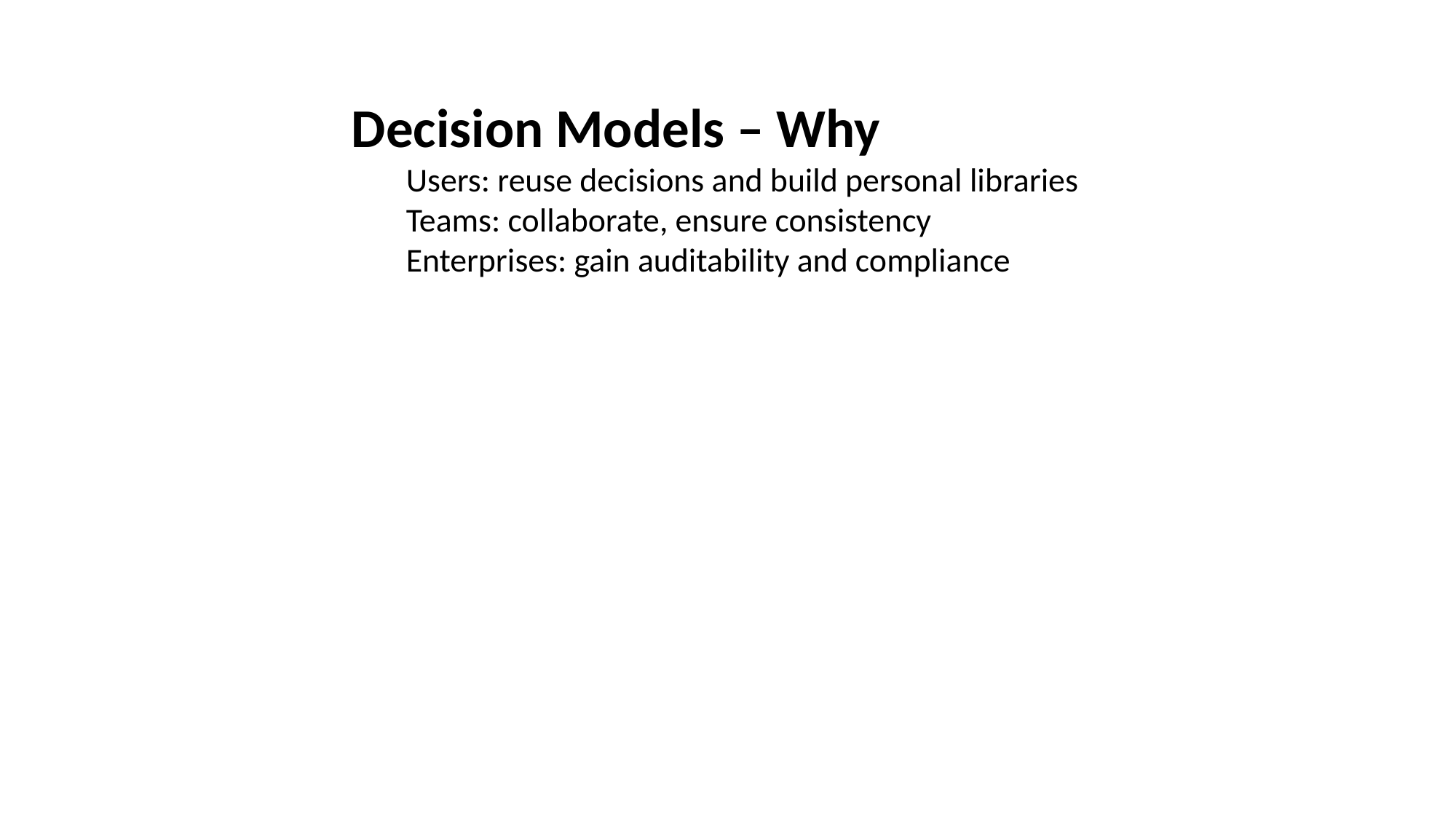

#
Decision Models – Why
Users: reuse decisions and build personal libraries
Teams: collaborate, ensure consistency
Enterprises: gain auditability and compliance